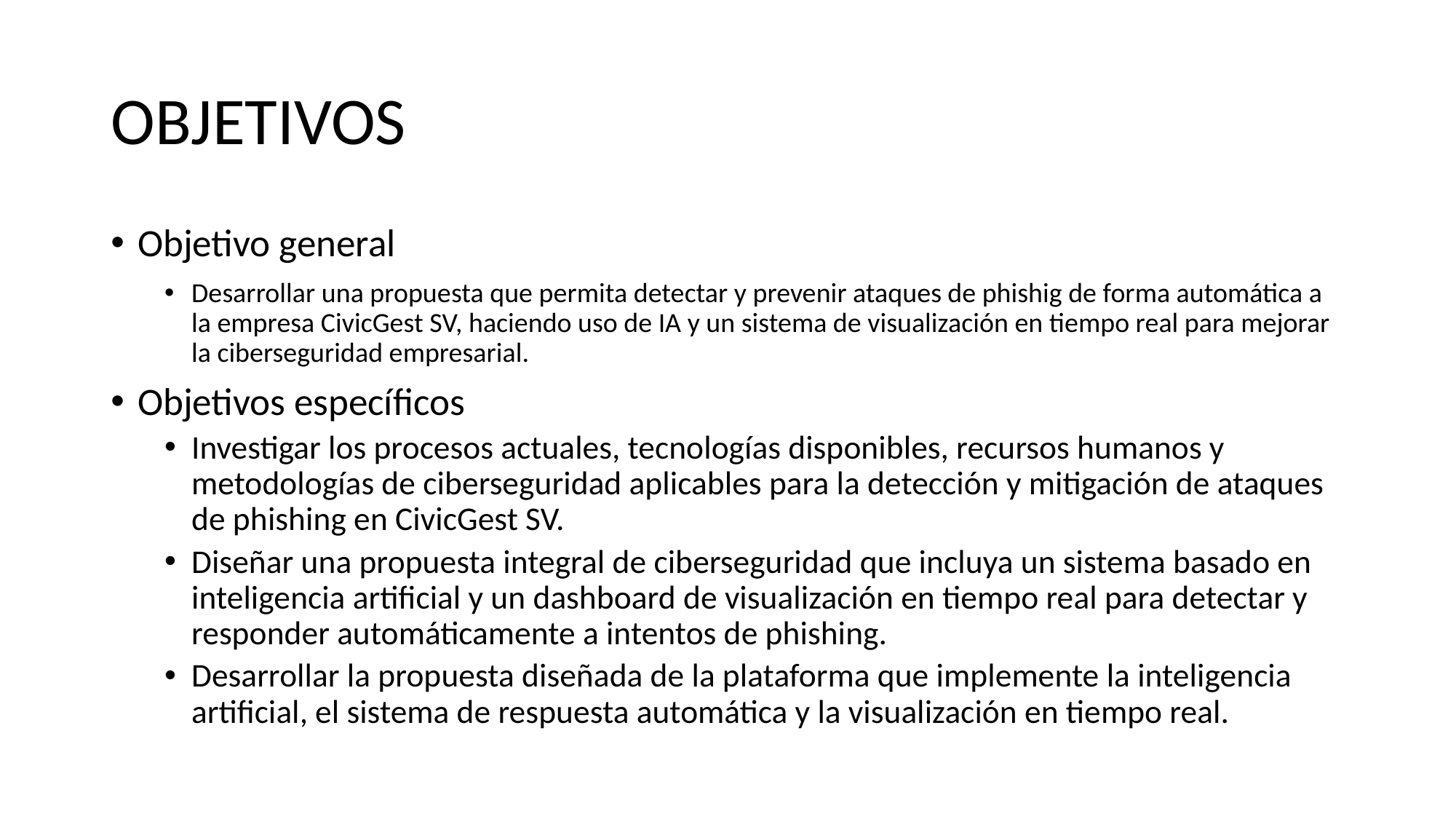

# OBJETIVOS
Objetivo general
Desarrollar una propuesta que permita detectar y prevenir ataques de phishig de forma automática a la empresa CivicGest SV, haciendo uso de IA y un sistema de visualización en tiempo real para mejorar la ciberseguridad empresarial.
Objetivos específicos
Investigar los procesos actuales, tecnologías disponibles, recursos humanos y metodologías de ciberseguridad aplicables para la detección y mitigación de ataques de phishing en CivicGest SV.
Diseñar una propuesta integral de ciberseguridad que incluya un sistema basado en inteligencia artificial y un dashboard de visualización en tiempo real para detectar y responder automáticamente a intentos de phishing.
Desarrollar la propuesta diseñada de la plataforma que implemente la inteligencia artificial, el sistema de respuesta automática y la visualización en tiempo real.